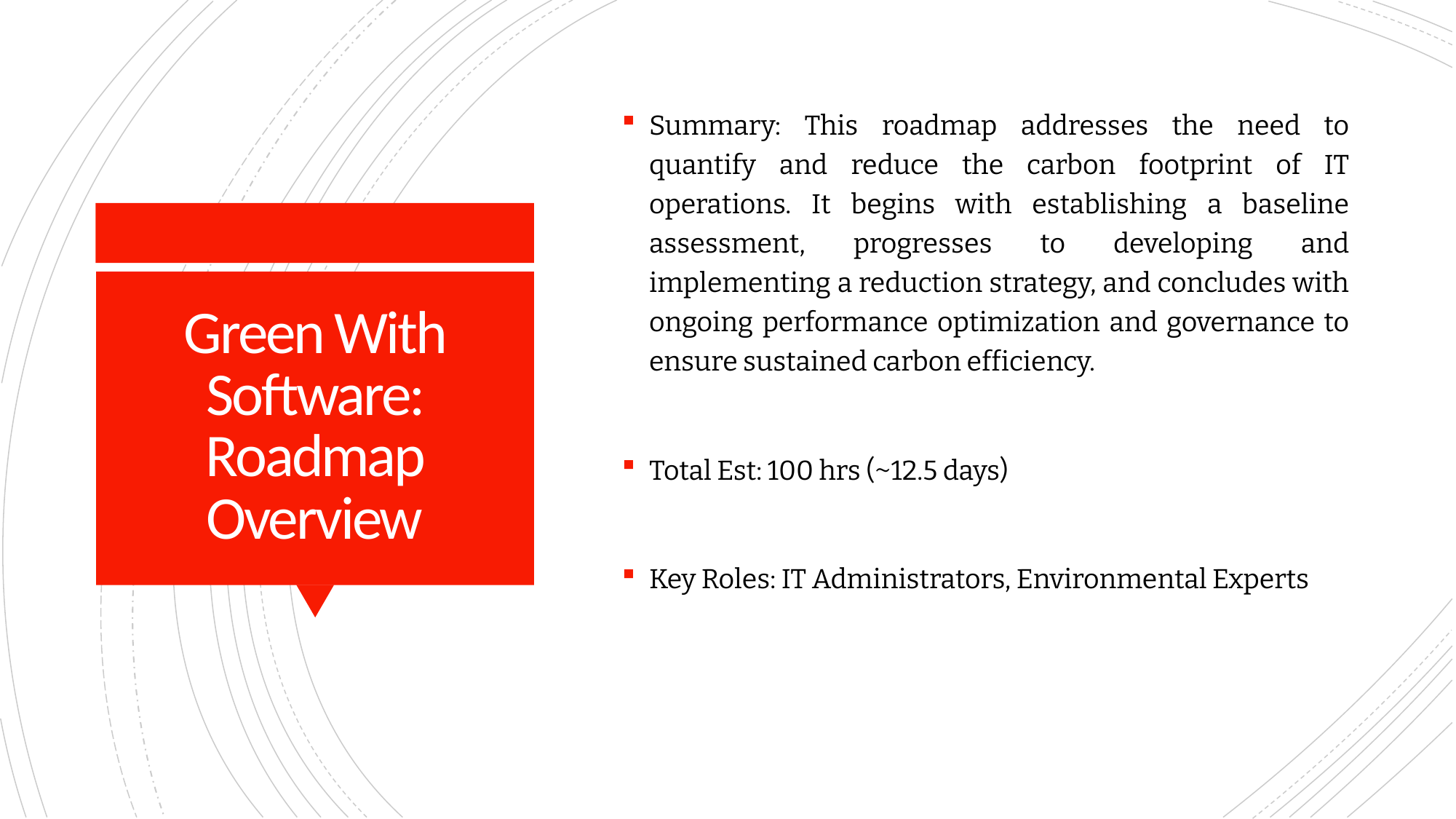

Summary: This roadmap addresses the need to quantify and reduce the carbon footprint of IT operations. It begins with establishing a baseline assessment, progresses to developing and implementing a reduction strategy, and concludes with ongoing performance optimization and governance to ensure sustained carbon efficiency.

Total Est: 100 hrs (~12.5 days)

Key Roles: IT Administrators, Environmental Experts
# Green With Software: Roadmap Overview